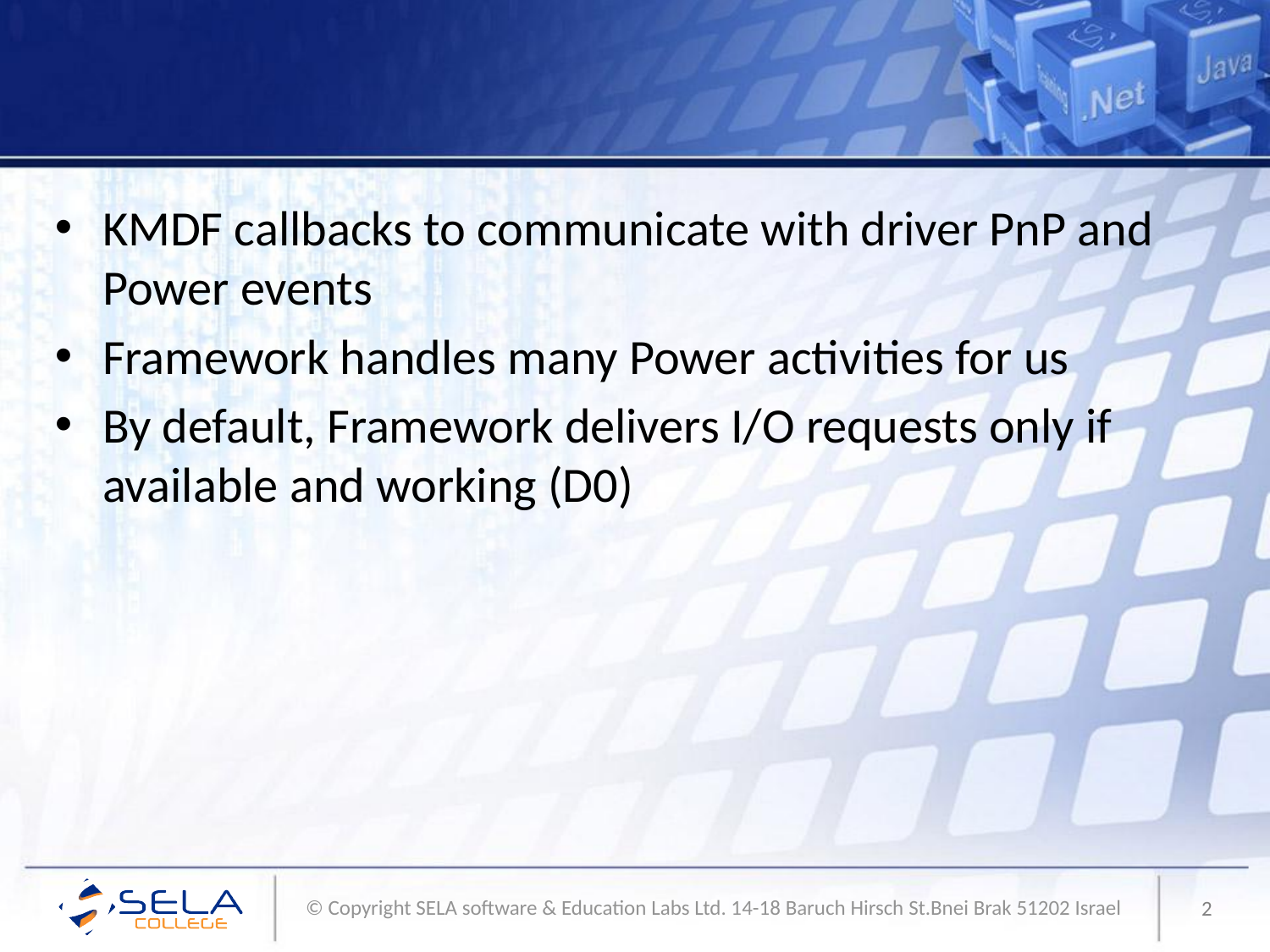

#
KMDF callbacks to communicate with driver PnP and Power events
Framework handles many Power activities for us
By default, Framework delivers I/O requests only if available and working (D0)

2
© Copyright SELA software & Education Labs Ltd. 14-18 Baruch Hirsch St.Bnei Brak 51202 Israel